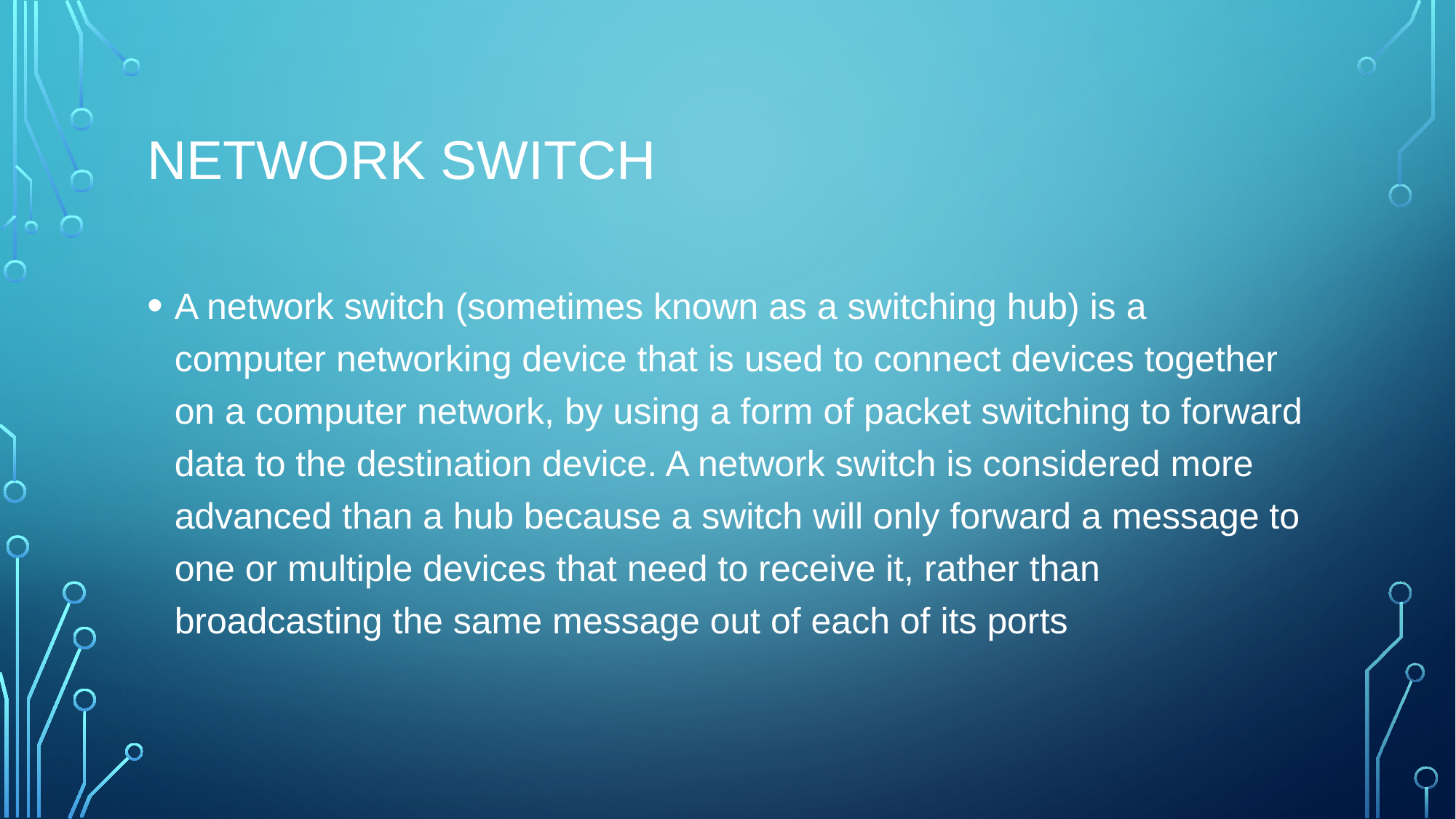

# Network Switch
A network switch (sometimes known as a switching hub) is a computer networking device that is used to connect devices together on a computer network, by using a form of packet switching to forward data to the destination device. A network switch is considered more advanced than a hub because a switch will only forward a message to one or multiple devices that need to receive it, rather than broadcasting the same message out of each of its ports